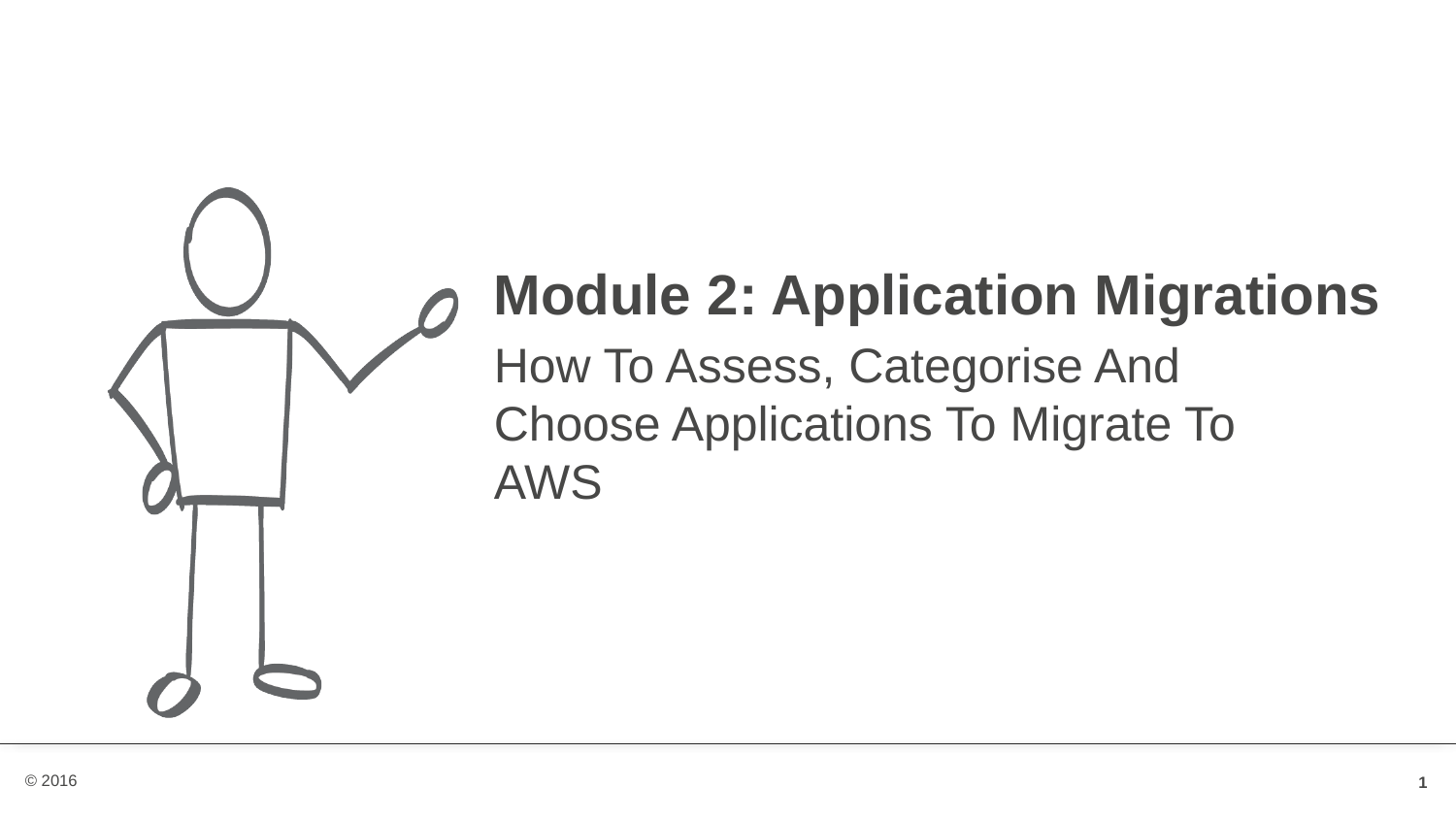

# Module 2: Application Migrations
How To Assess, Categorise And Choose Applications To Migrate To AWS